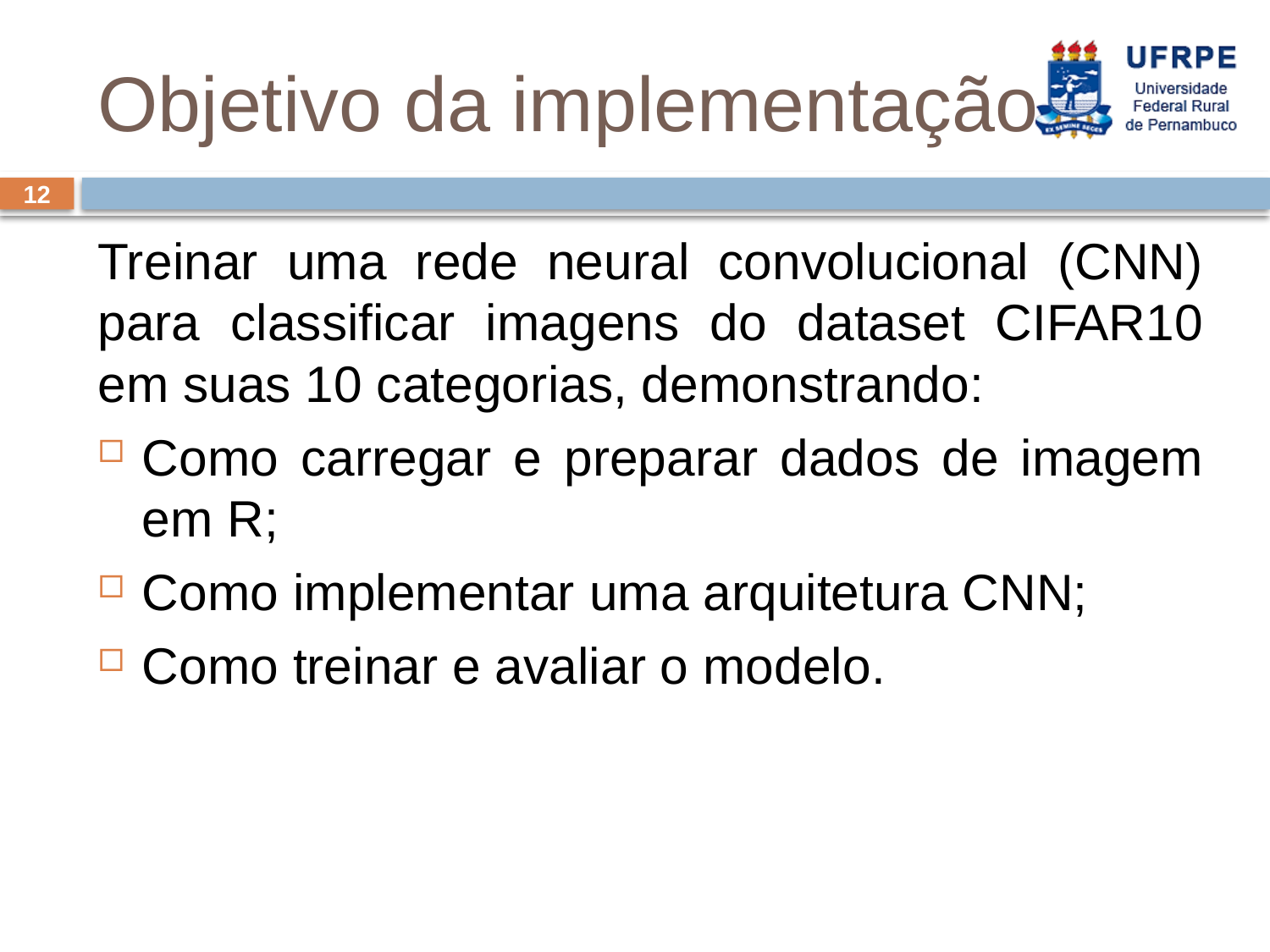

# Objetivo da implementação
12
Treinar uma rede neural convolucional (CNN) para classificar imagens do dataset CIFAR10 em suas 10 categorias, demonstrando:
Como carregar e preparar dados de imagem em R;
Como implementar uma arquitetura CNN;
Como treinar e avaliar o modelo.